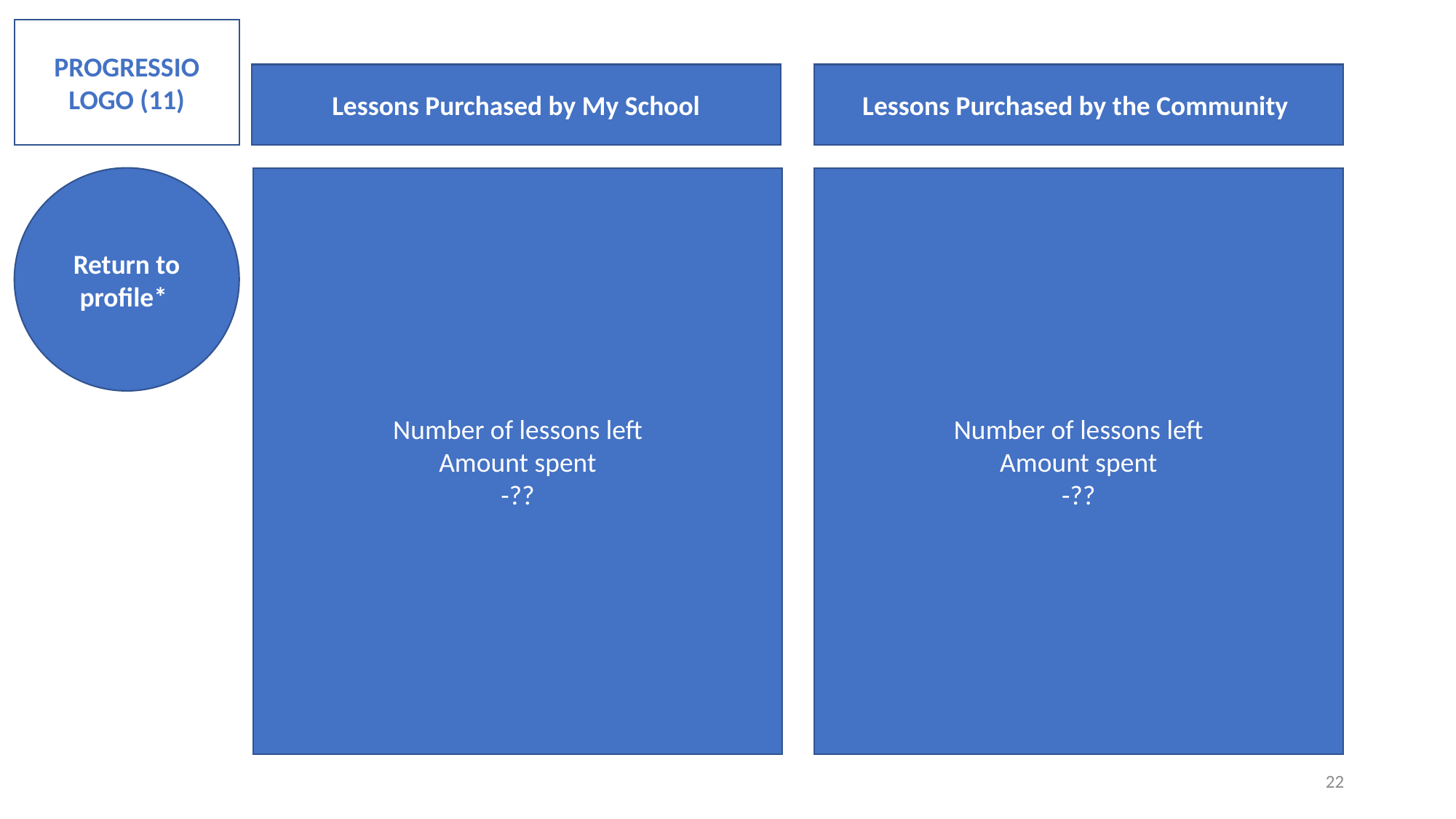

PROGRESSIO LOGO (11)
Lessons Purchased by My School
Lessons Purchased by the Community
Return to profile*
Number of lessons left
Amount spent
-??
Number of lessons left
Amount spent
-??
22